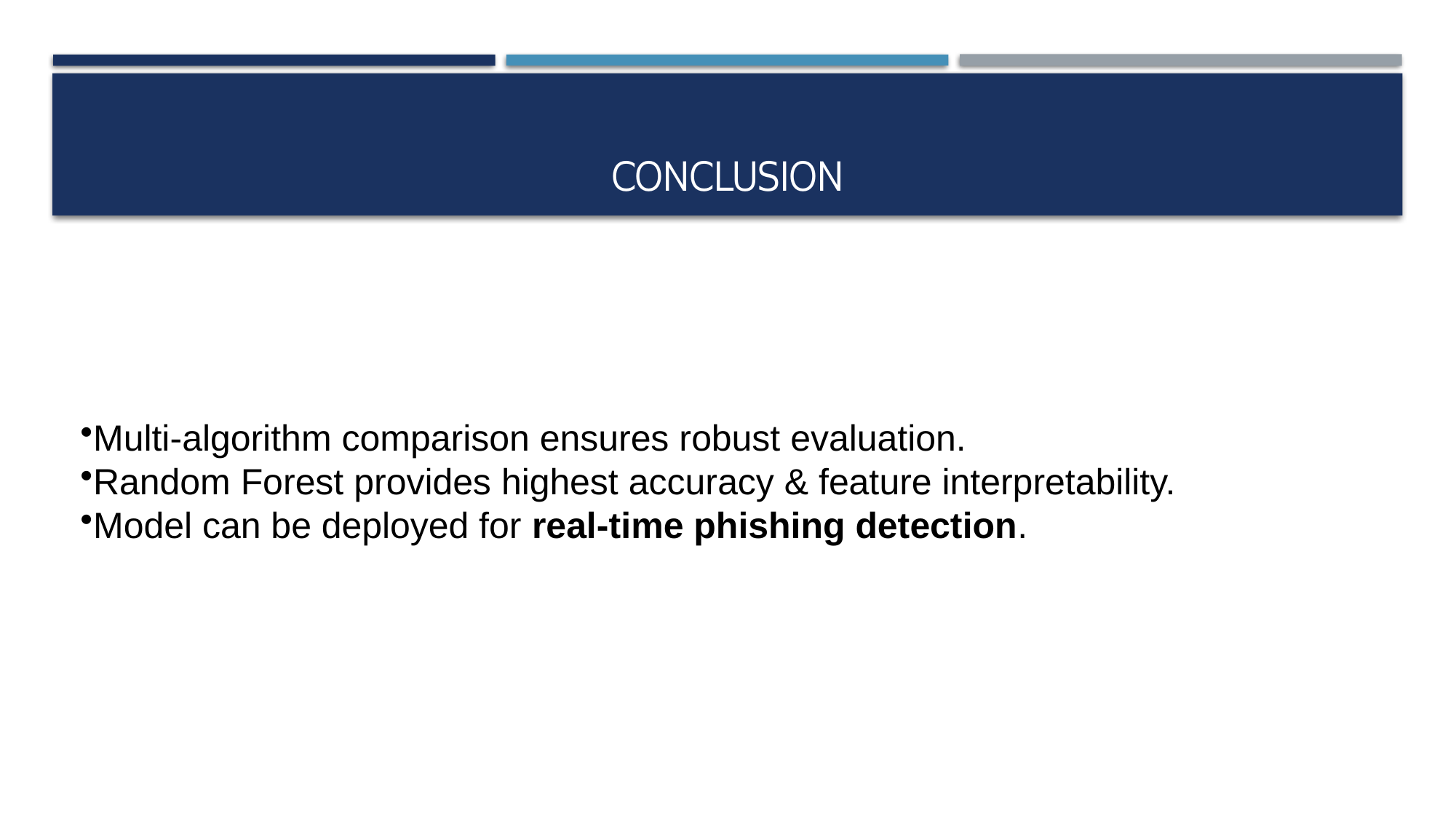

# Conclusion
Multi-algorithm comparison ensures robust evaluation.
Random Forest provides highest accuracy & feature interpretability.
Model can be deployed for real-time phishing detection.